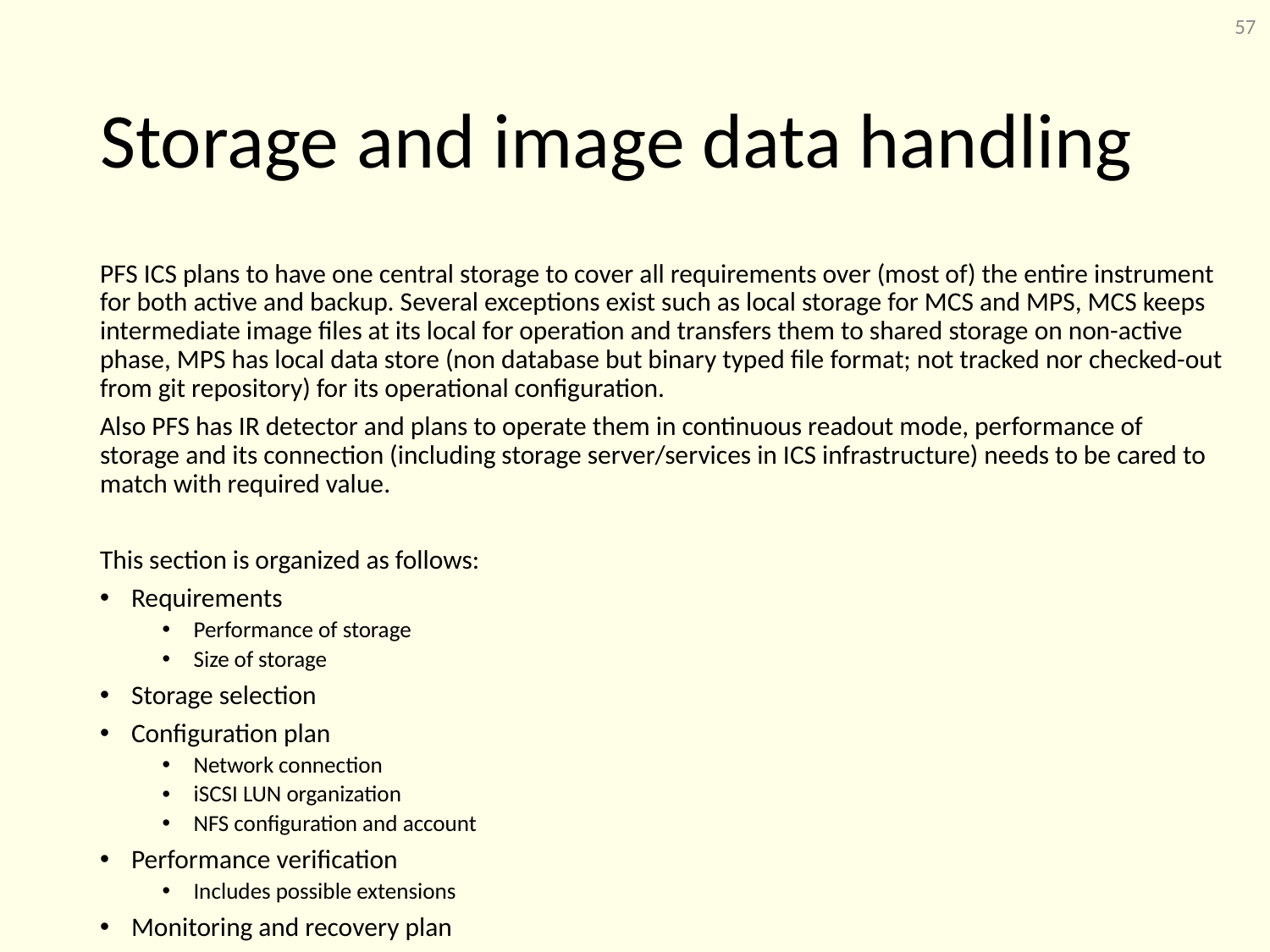

57
# Storage and image data handling
PFS ICS plans to have one central storage to cover all requirements over (most of) the entire instrument for both active and backup. Several exceptions exist such as local storage for MCS and MPS, MCS keeps intermediate image files at its local for operation and transfers them to shared storage on non-active phase, MPS has local data store (non database but binary typed file format; not tracked nor checked-out from git repository) for its operational configuration.
Also PFS has IR detector and plans to operate them in continuous readout mode, performance of storage and its connection (including storage server/services in ICS infrastructure) needs to be cared to match with required value.

This section is organized as follows:
Requirements
Performance of storage
Size of storage
Storage selection
Configuration plan
Network connection
iSCSI LUN organization
NFS configuration and account
Performance verification
Includes possible extensions
Monitoring and recovery plan